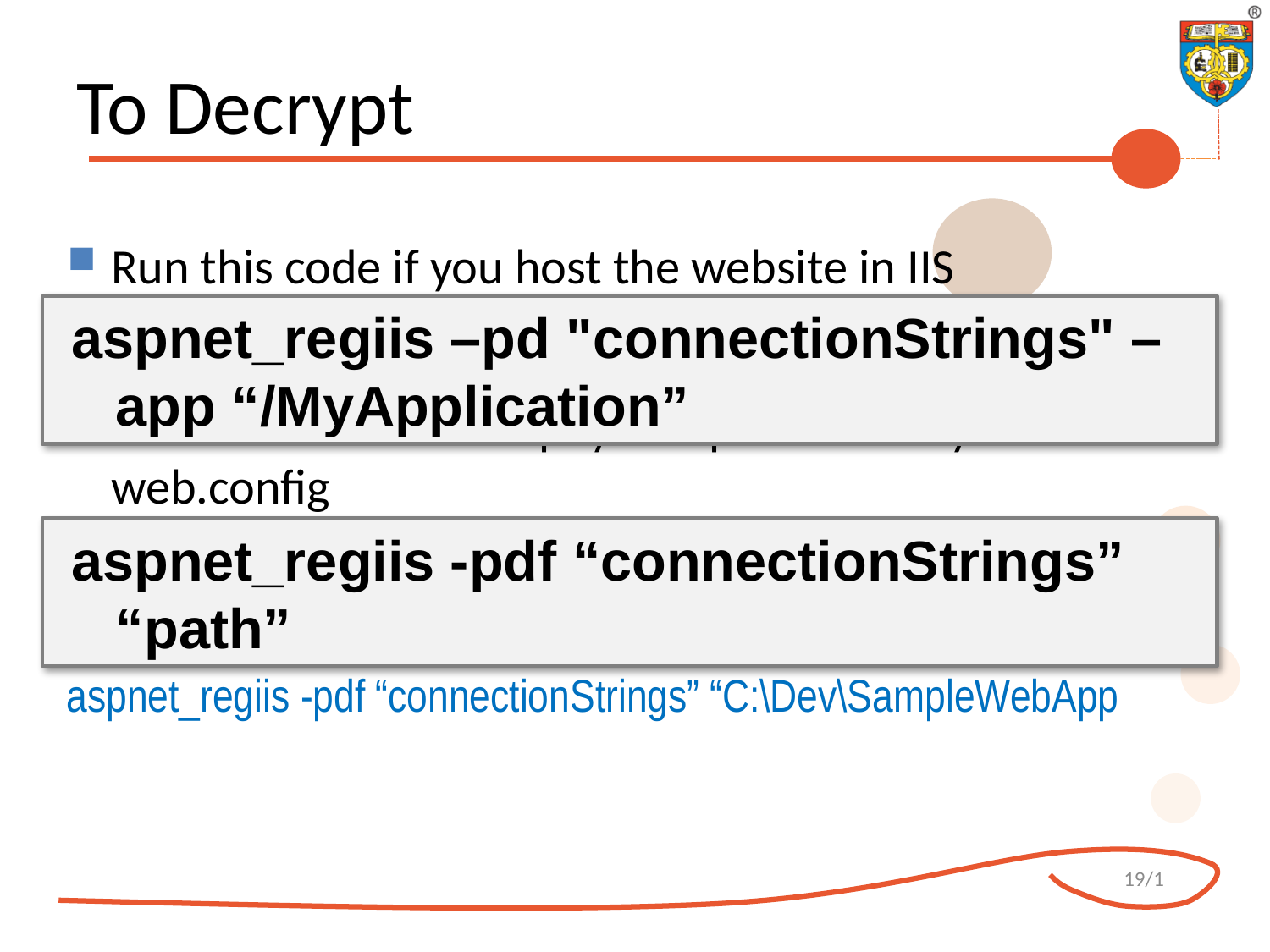

# To Decrypt
Run this code if you host the website in IIS

Run this code for the physical path where you store the web.config

E.g.
aspnet_regiis -pdf “connectionStrings” “C:\Dev\SampleWebApp
aspnet_regiis –pd "connectionStrings" –app “/MyApplication”
aspnet_regiis -pdf “connectionStrings” “path”